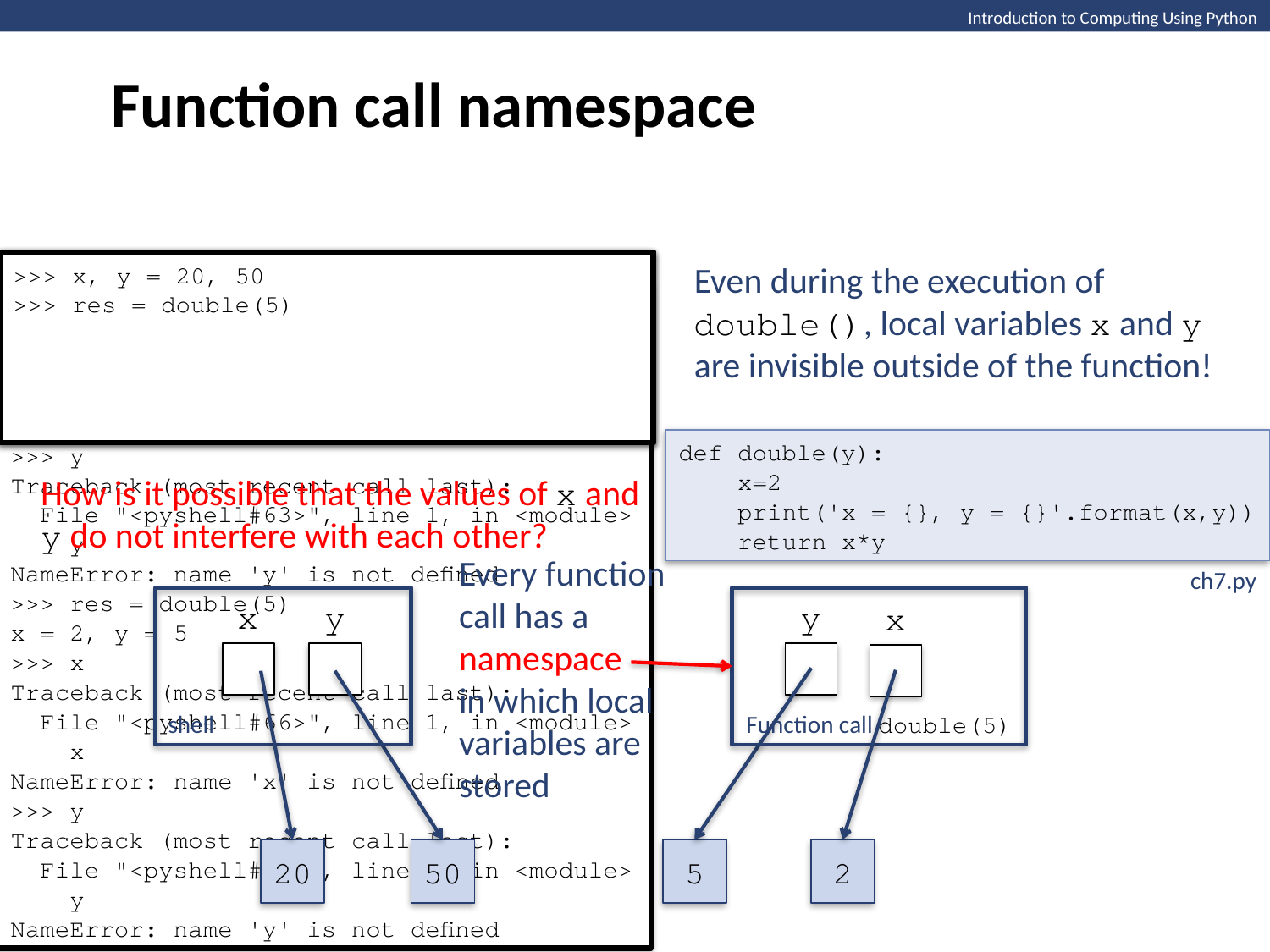

Function call namespace
Introduction to Computing Using Python
>>> x, y = 20, 50
>>>

>>> x, y = 20, 50
>>> res = double(5)
x = 2, y = 5
>>> x, y
(20, 50)
>>>
>>> x, y = 20, 50
>>> res = double(5)

Even during the execution of double(), local variables x and y are invisible outside of the function!
>>> x
Traceback (most recent call last):
  File "<pyshell#62>", line 1, in <module>
    x
NameError: name 'x' is not defined
>>> y
Traceback (most recent call last):
  File "<pyshell#63>", line 1, in <module>
    y
NameError: name 'y' is not defined
>>> res = double(5)
x = 2, y = 5
>>> x
Traceback (most recent call last):
  File "<pyshell#66>", line 1, in <module>
    x
NameError: name 'x' is not defined
>>> y
Traceback (most recent call last):
  File "<pyshell#67>", line 1, in <module>
    y
NameError: name 'y' is not defined
def double(y):
    x=2
    print('x = {}, y = {}'.format(x,y))
    return x*y
How is it possible that the values of x and y do not interfere with each other?
Every function call has a namespace
in which local variables are stored
ch7.py

y
x

shell
50
20

y
x

Function call double(5)
2
5